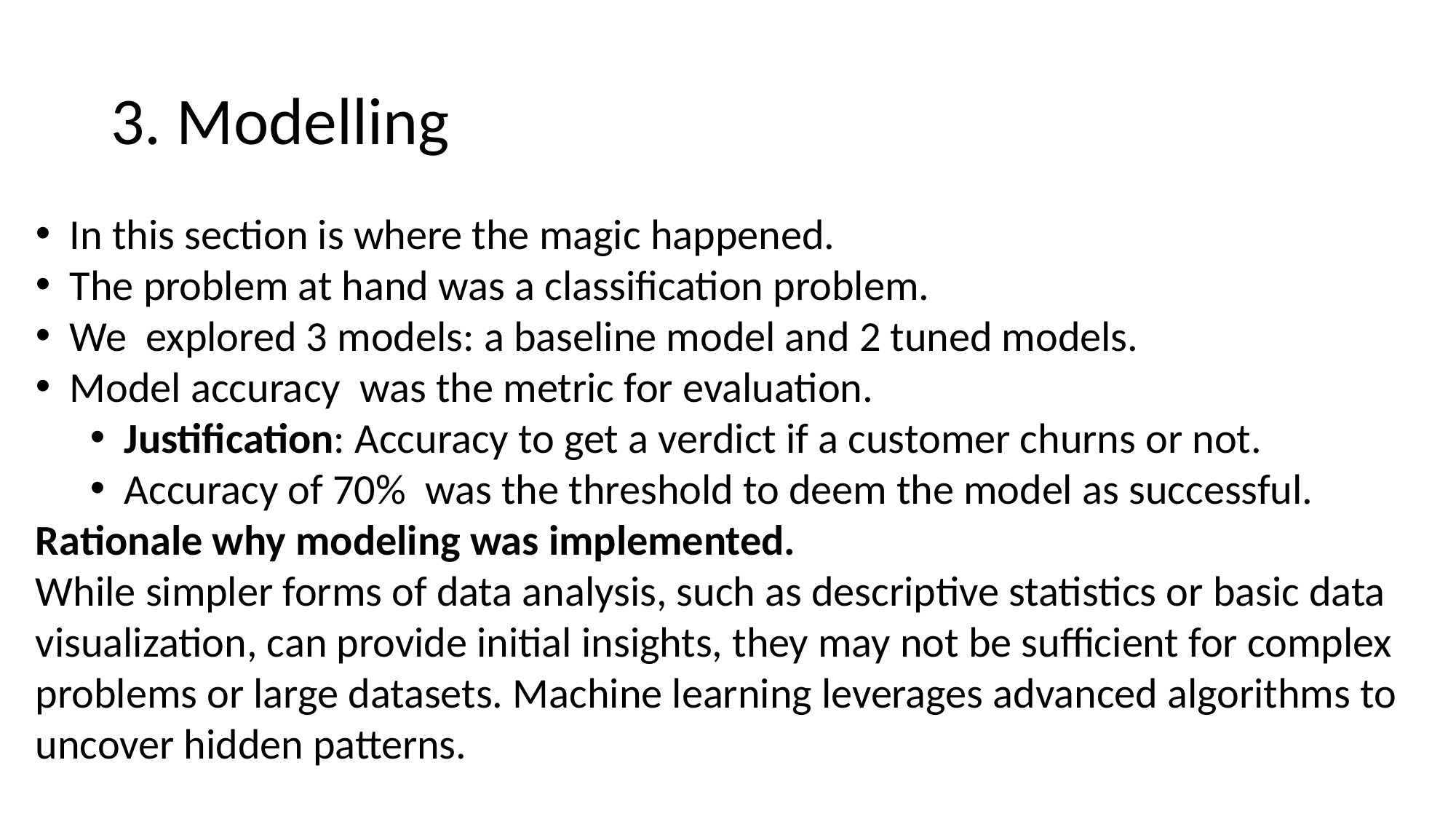

# 3. Modelling
In this section is where the magic happened.
The problem at hand was a classification problem.
We  explored 3 models: a baseline model and 2 tuned models.
Model accuracy  was the metric for evaluation.
Justification: Accuracy to get a verdict if a customer churns or not.
Accuracy of 70%  was the threshold to deem the model as successful.
Rationale why modeling was implemented.
While simpler forms of data analysis, such as descriptive statistics or basic data visualization, can provide initial insights, they may not be sufficient for complex problems or large datasets. Machine learning leverages advanced algorithms to uncover hidden patterns.